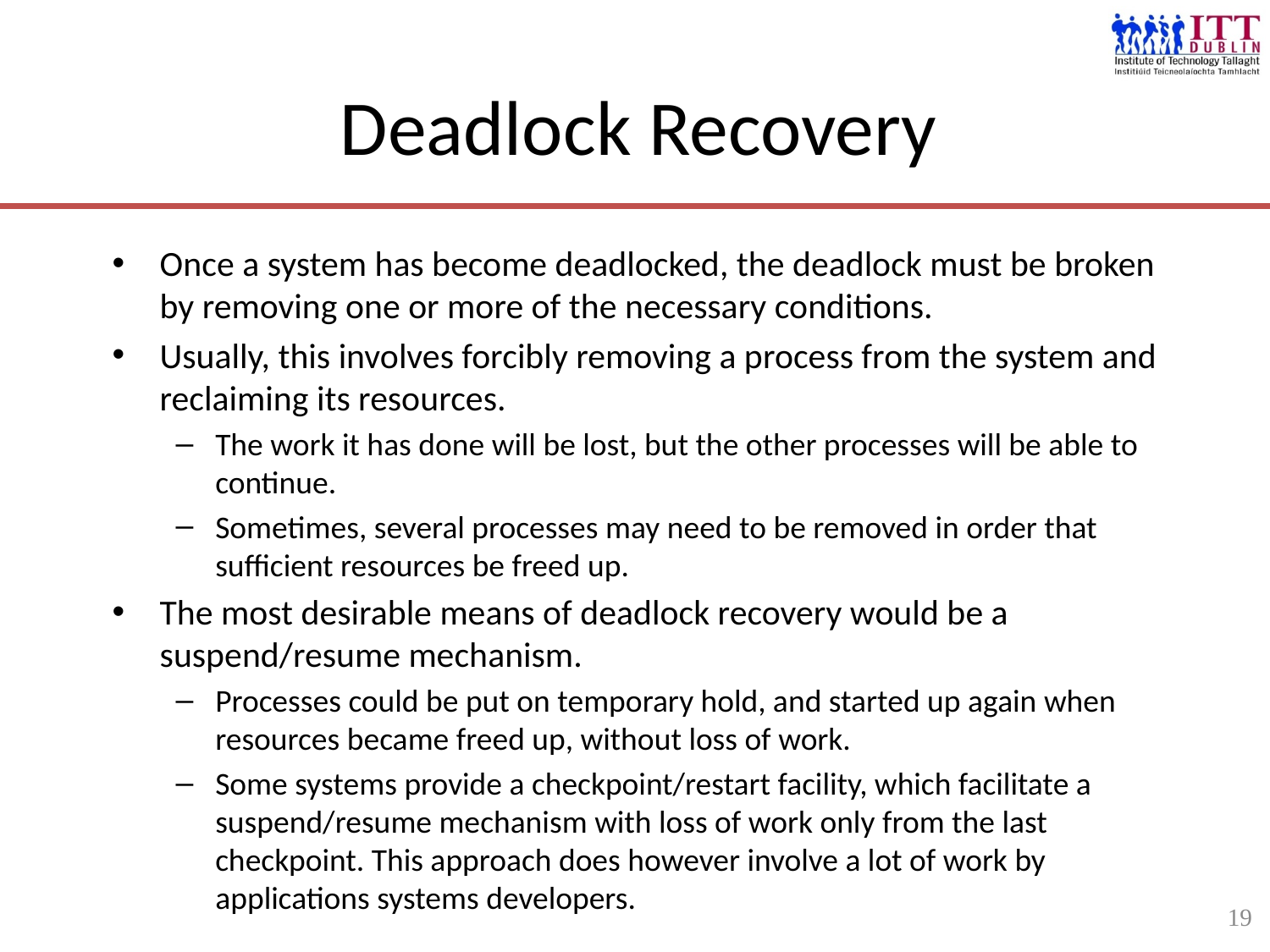

19
# Deadlock Recovery
Once a system has become deadlocked, the deadlock must be broken by removing one or more of the necessary conditions.
Usually, this involves forcibly removing a process from the system and reclaiming its resources.
The work it has done will be lost, but the other processes will be able to continue.
Sometimes, several processes may need to be removed in order that sufficient resources be freed up.
The most desirable means of deadlock recovery would be a suspend/resume mechanism.
Processes could be put on temporary hold, and started up again when resources became freed up, without loss of work.
Some systems provide a checkpoint/restart facility, which facilitate a suspend/resume mechanism with loss of work only from the last checkpoint. This approach does however involve a lot of work by applications systems developers.